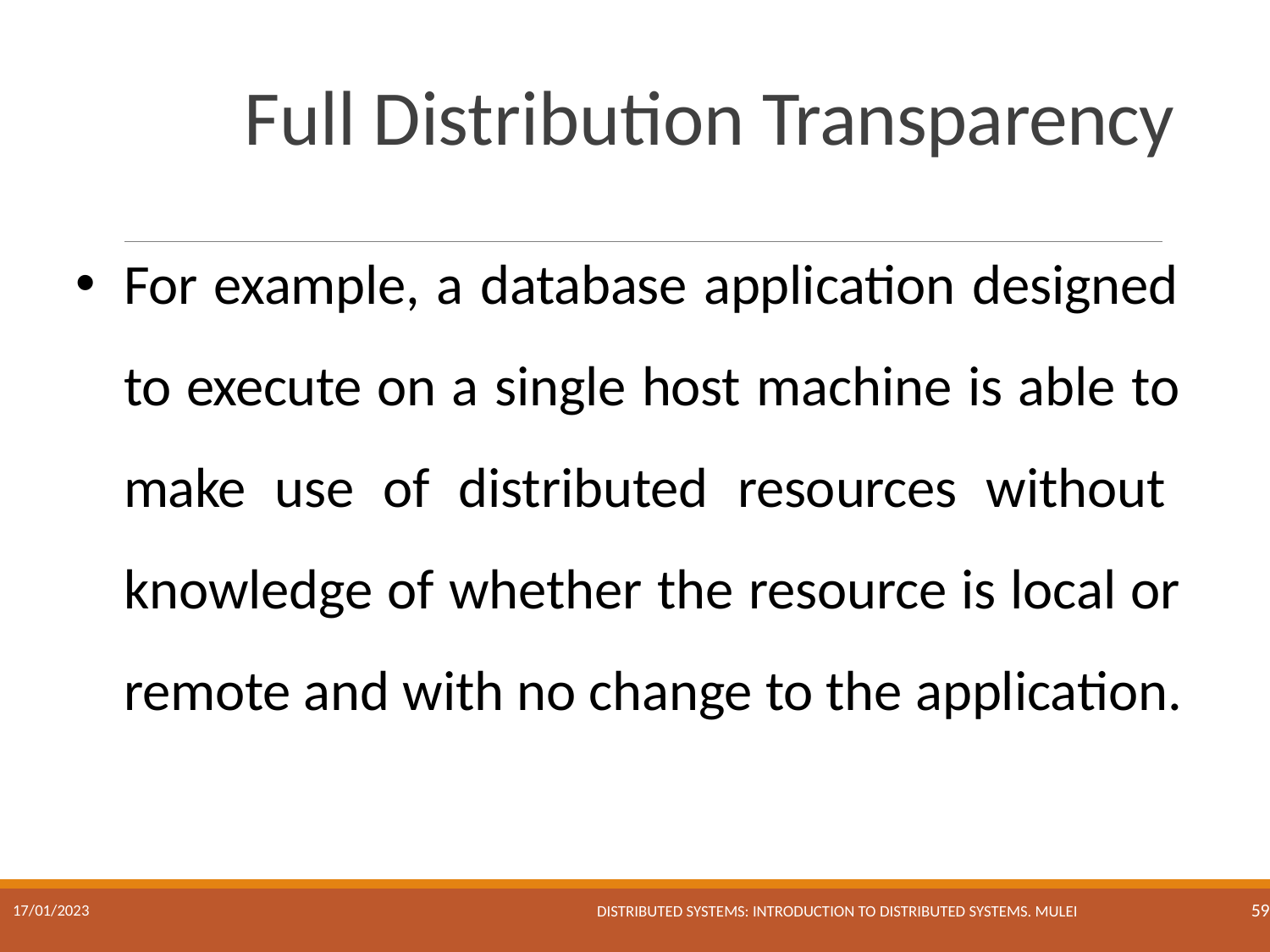

# Full Distribution Transparency
For example, a database application designed  to execute on a single host machine is able to  make use of distributed resources without  knowledge of whether the resource is local or  remote and with no change to the application.
Distributed Systems: Introduction to Distributed Systems. Mulei
17/01/2023
59